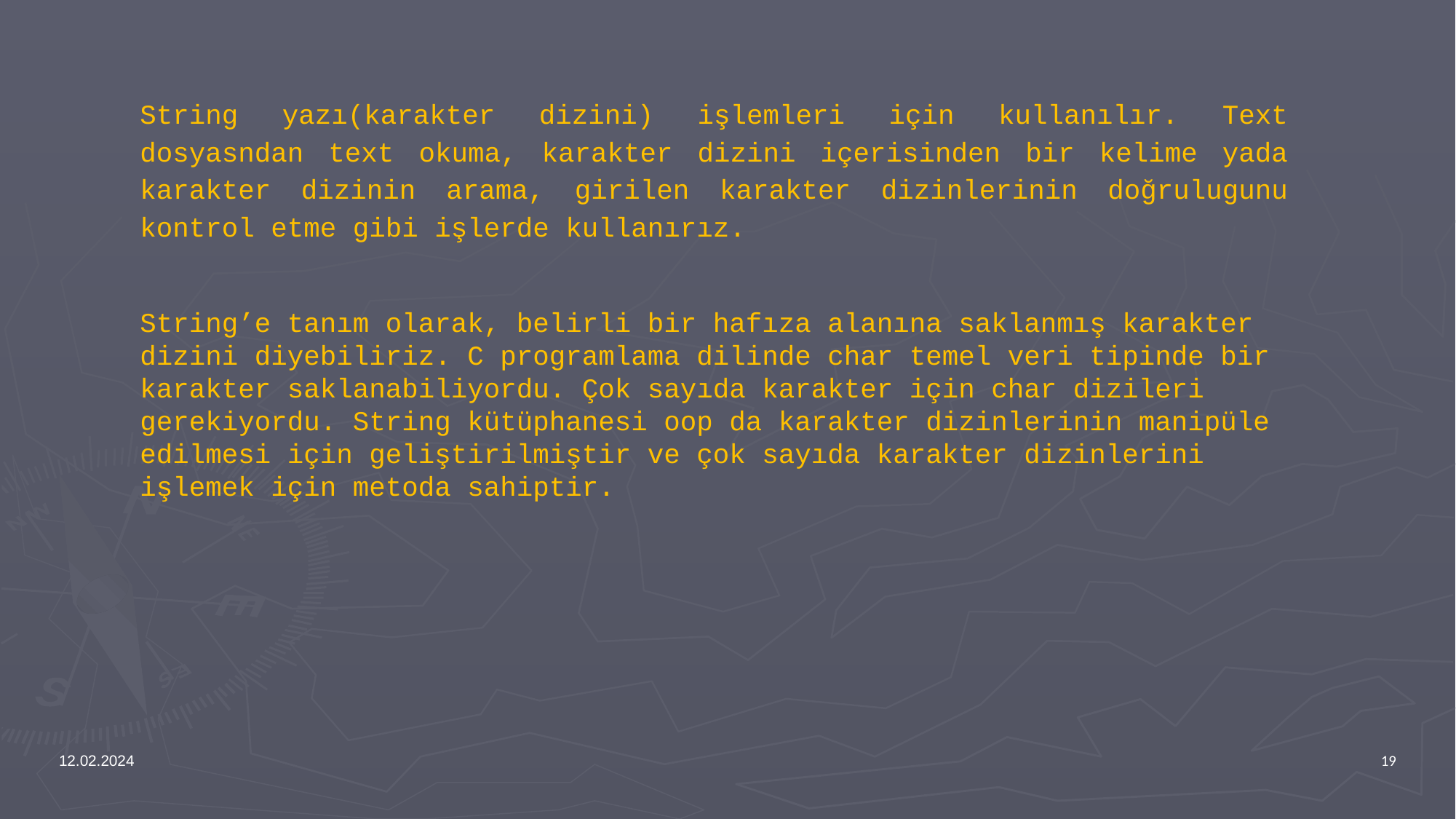

String yazı(karakter dizini) işlemleri için kullanılır. Text dosyasndan text okuma, karakter dizini içerisinden bir kelime yada karakter dizinin arama, girilen karakter dizinlerinin doğrulugunu kontrol etme gibi işlerde kullanırız.

String’e tanım olarak, belirli bir hafıza alanına saklanmış karakter dizini diyebiliriz. C programlama dilinde char temel veri tipinde bir karakter saklanabiliyordu. Çok sayıda karakter için char dizileri gerekiyordu. String kütüphanesi oop da karakter dizinlerinin manipüle edilmesi için geliştirilmiştir ve çok sayıda karakter dizinlerini işlemek için metoda sahiptir.
12.02.2024
19